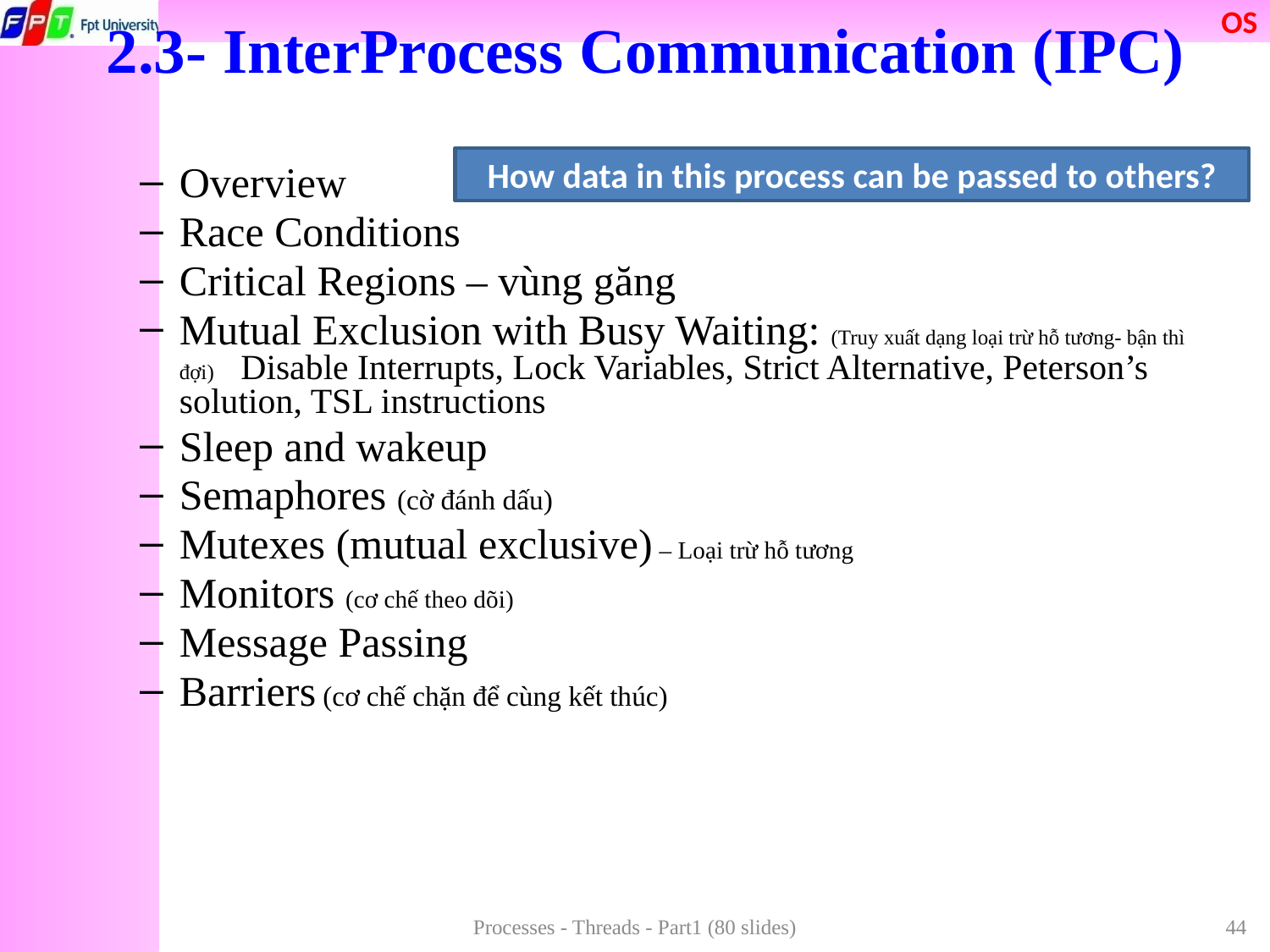

# 2.3- InterProcess Communication (IPC)
How data in this process can be passed to others?
Overview
Race Conditions
Critical Regions – vùng găng
Mutual Exclusion with Busy Waiting: (Truy xuất dạng loại trừ hỗ tương- bận thì đợi)   Disable Interrupts, Lock Variables, Strict Alternative, Peterson’s solution, TSL instructions
Sleep and wakeup
Semaphores (cờ đánh dấu)
Mutexes (mutual exclusive) – Loại trừ hỗ tương
Monitors (cơ chế theo dõi)
Message Passing
Barriers (cơ chế chặn để cùng kết thúc)
Processes - Threads - Part1 (80 slides)
44